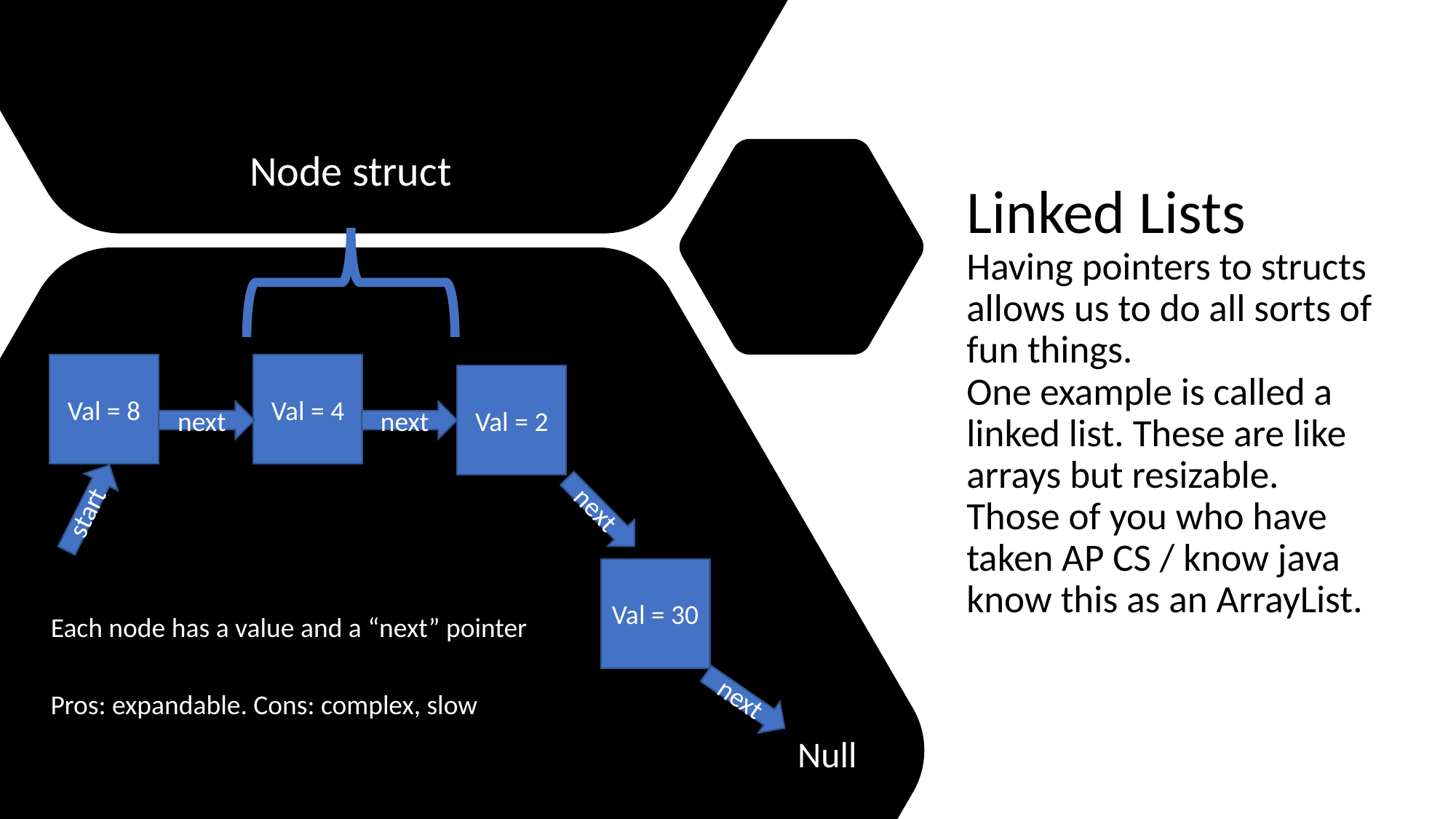

Node struct
# Linked Lists Having pointers to structs allows us to do all sorts of fun things. One example is called a linked list. These are like arrays but resizable. Those of you who have taken AP CS / know java know this as an ArrayList.

Val = 8
Val = 4
Val = 2
next
next
start
next
Val = 30
Each node has a value and a “next” pointer
next
Pros: expandable. Cons: complex, slow
Null